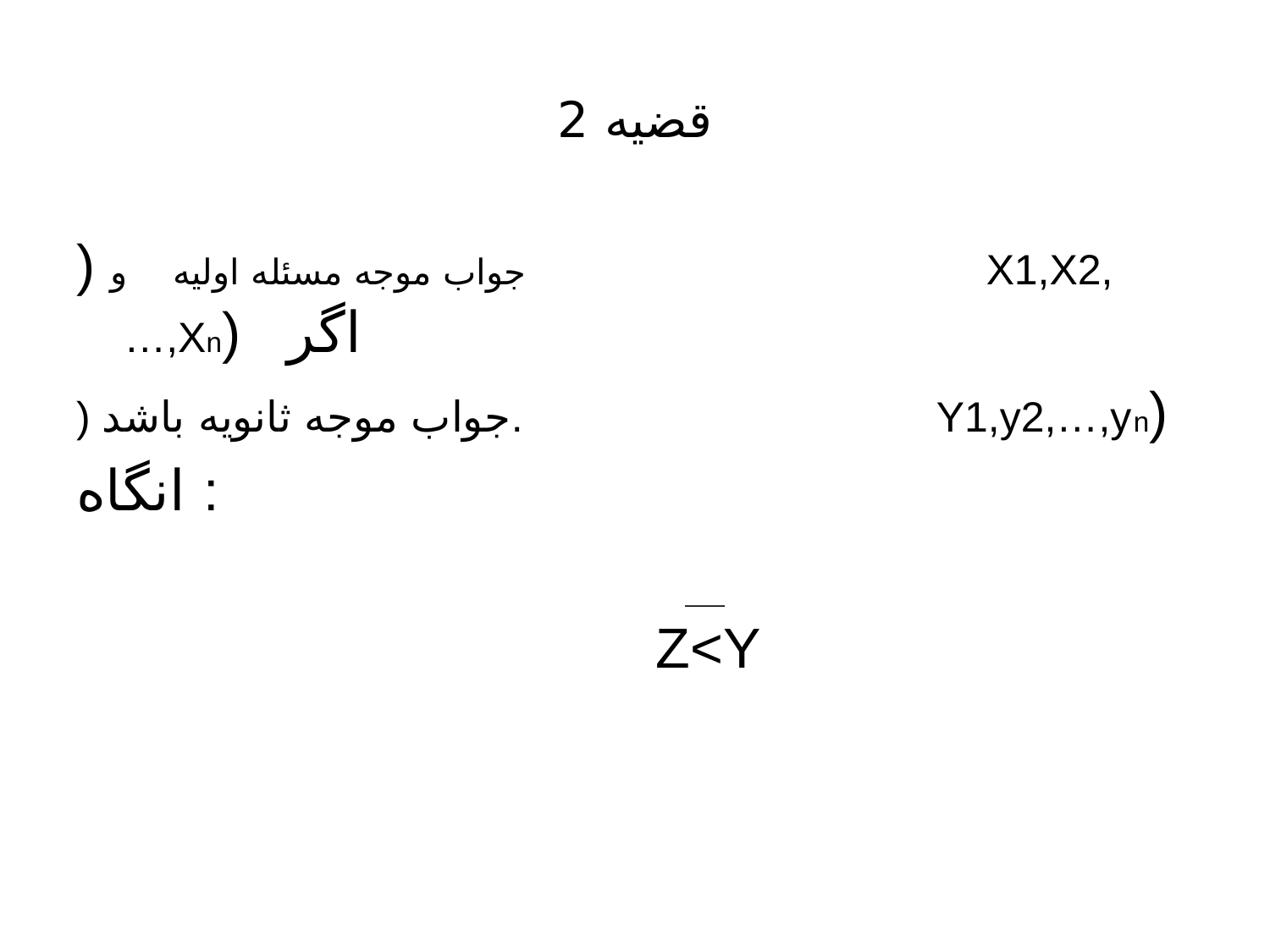

# قضيه 2
) جواب موجه مسئله اوليه    و                                         X1,X2,…,Xn)   اگر
) جواب موجه ثانويه باشد.                                   Y1,y2,…,yn)
انگاه :

                                     Z<Y